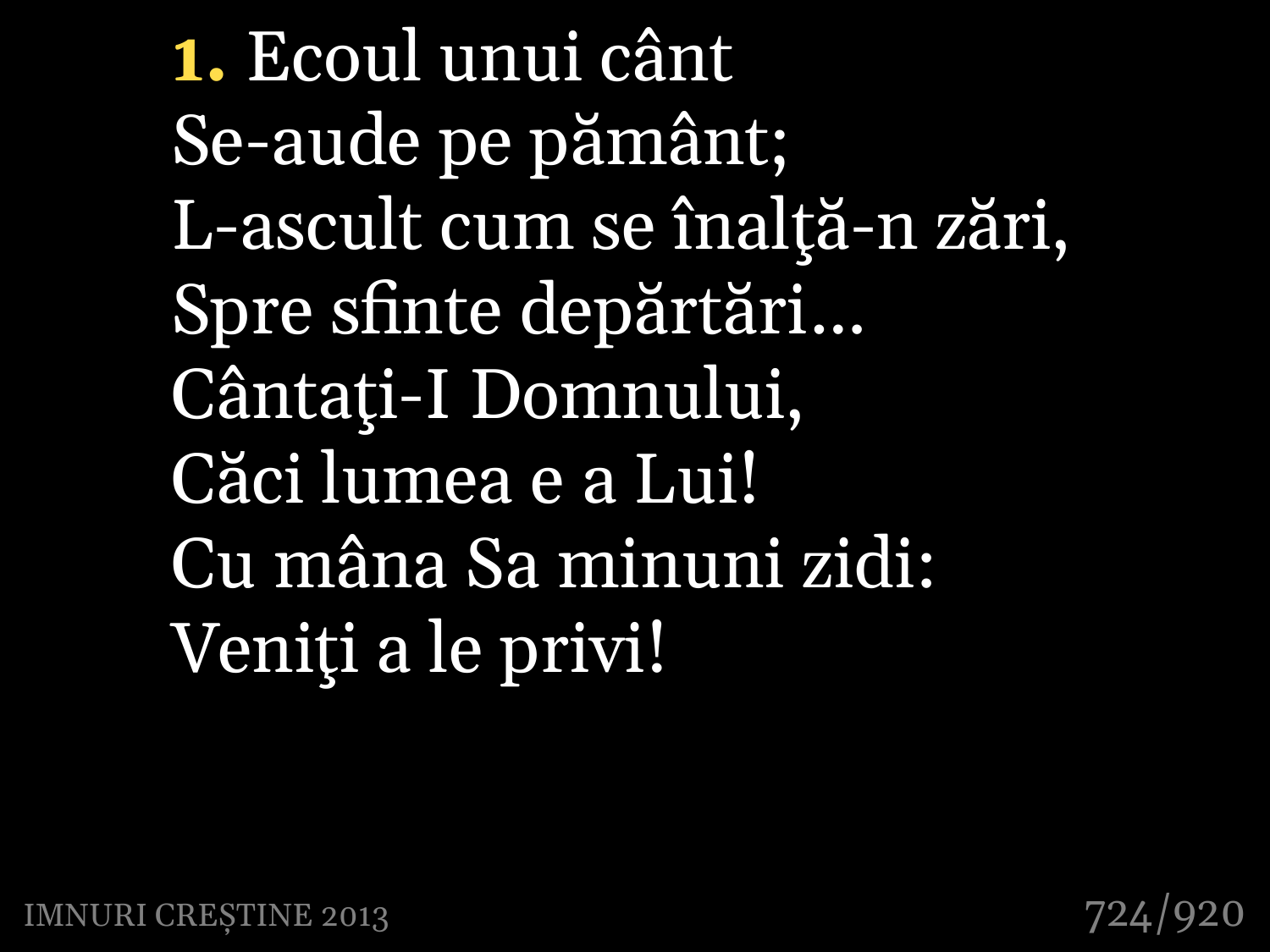

1. Ecoul unui cânt
Se-aude pe pământ;
L-ascult cum se înalţă-n zări,
Spre sfinte depărtări…
Cântaţi-I Domnului,
Căci lumea e a Lui!
Cu mâna Sa minuni zidi:
Veniţi a le privi!
724/920
IMNURI CREȘTINE 2013